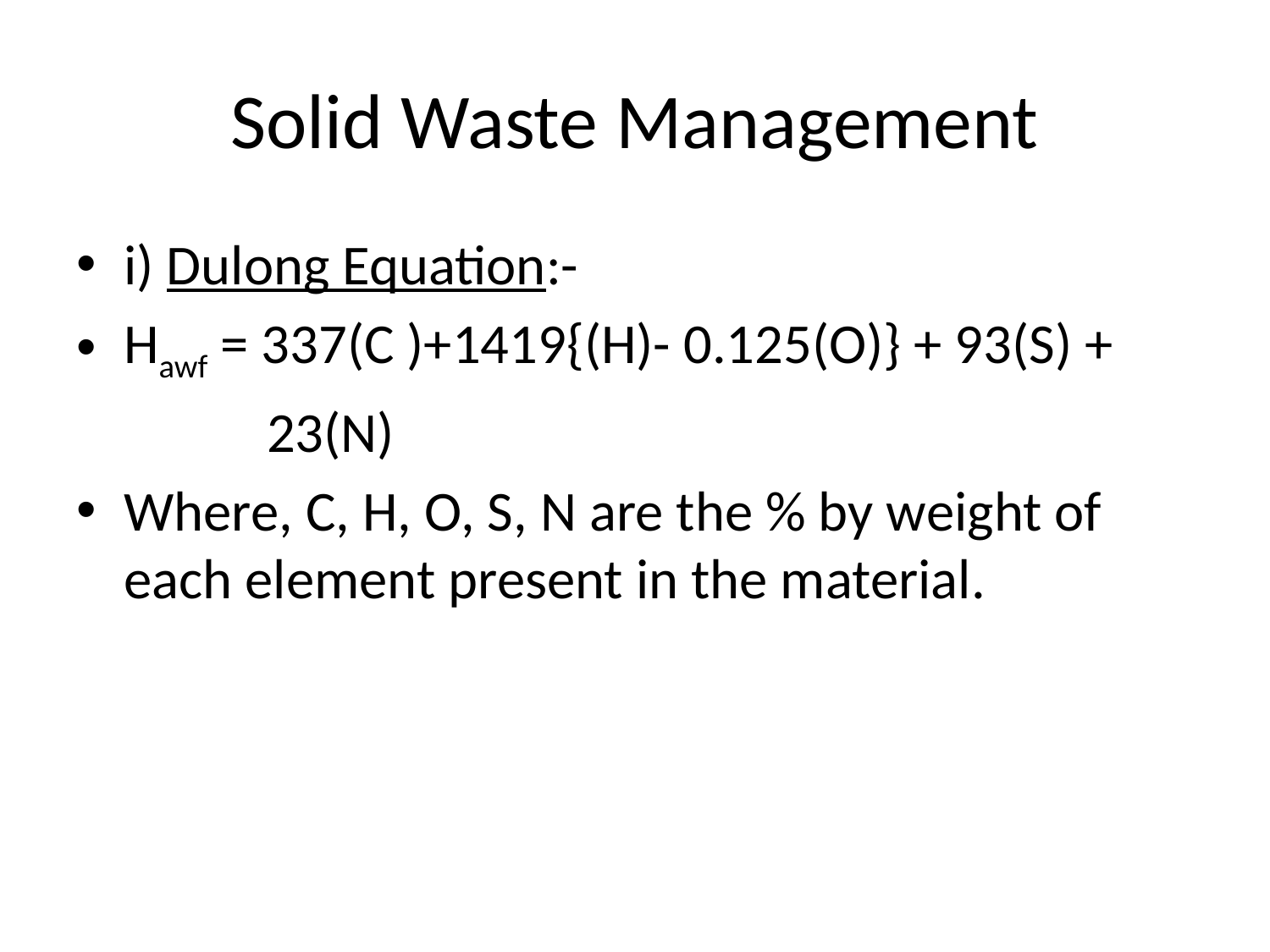

# Solid Waste Management
i) Dulong Equation:-
Hawf = 337(C )+1419{(H)- 0.125(O)} + 93(S) +
               23(N)
Where, C, H, O, S, N are the % by weight of each element present in the material.